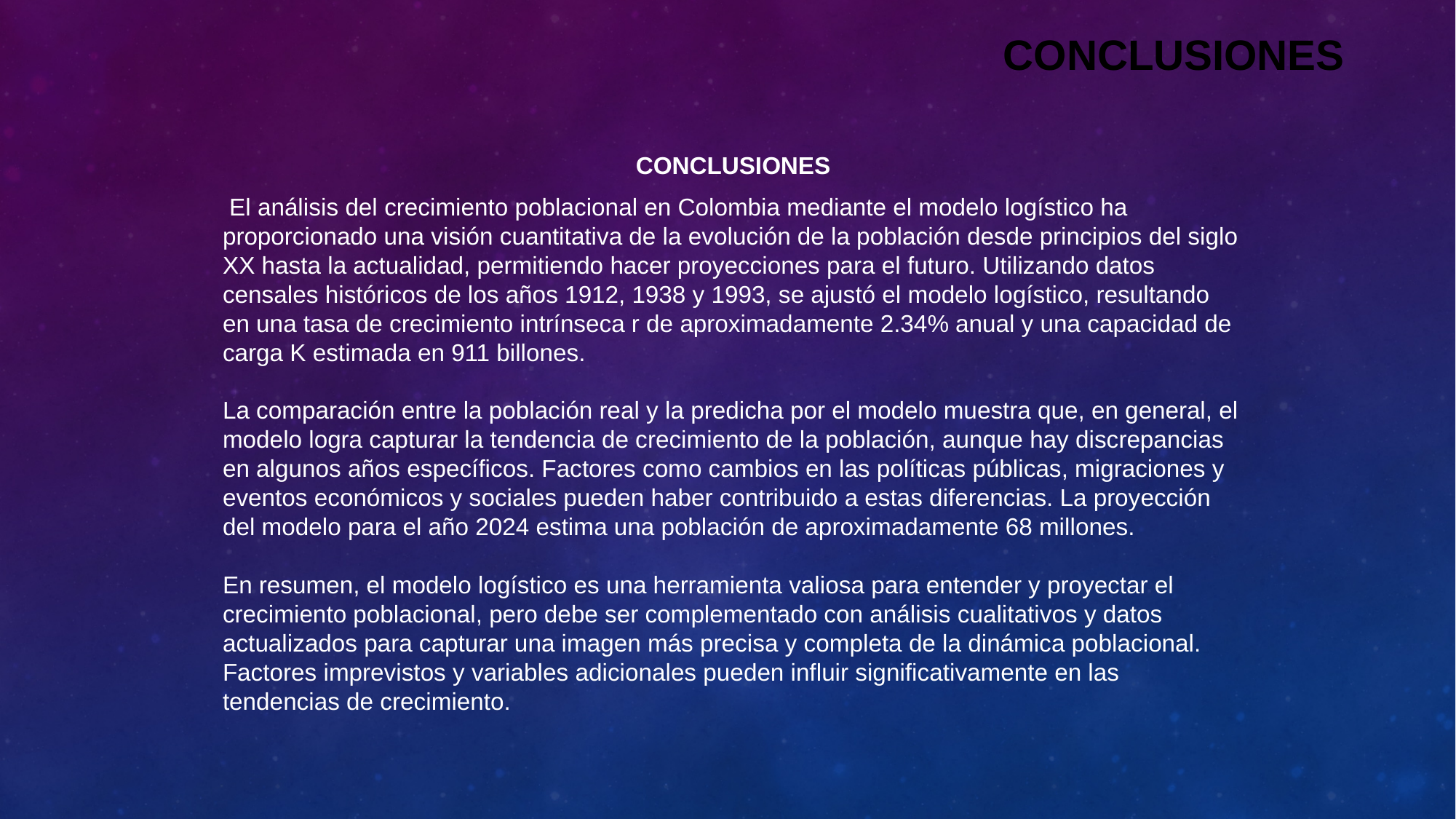

CONCLUSIONES
CONCLUSIONES
 El análisis del crecimiento poblacional en Colombia mediante el modelo logístico ha proporcionado una visión cuantitativa de la evolución de la población desde principios del siglo XX hasta la actualidad, permitiendo hacer proyecciones para el futuro. Utilizando datos censales históricos de los años 1912, 1938 y 1993, se ajustó el modelo logístico, resultando en una tasa de crecimiento intrínseca r de aproximadamente 2.34% anual y una capacidad de carga K estimada en 911 billones.

La comparación entre la población real y la predicha por el modelo muestra que, en general, el modelo logra capturar la tendencia de crecimiento de la población, aunque hay discrepancias en algunos años específicos. Factores como cambios en las políticas públicas, migraciones y eventos económicos y sociales pueden haber contribuido a estas diferencias. La proyección del modelo para el año 2024 estima una población de aproximadamente 68 millones.

En resumen, el modelo logístico es una herramienta valiosa para entender y proyectar el crecimiento poblacional, pero debe ser complementado con análisis cualitativos y datos actualizados para capturar una imagen más precisa y completa de la dinámica poblacional. Factores imprevistos y variables adicionales pueden influir significativamente en las tendencias de crecimiento.

29